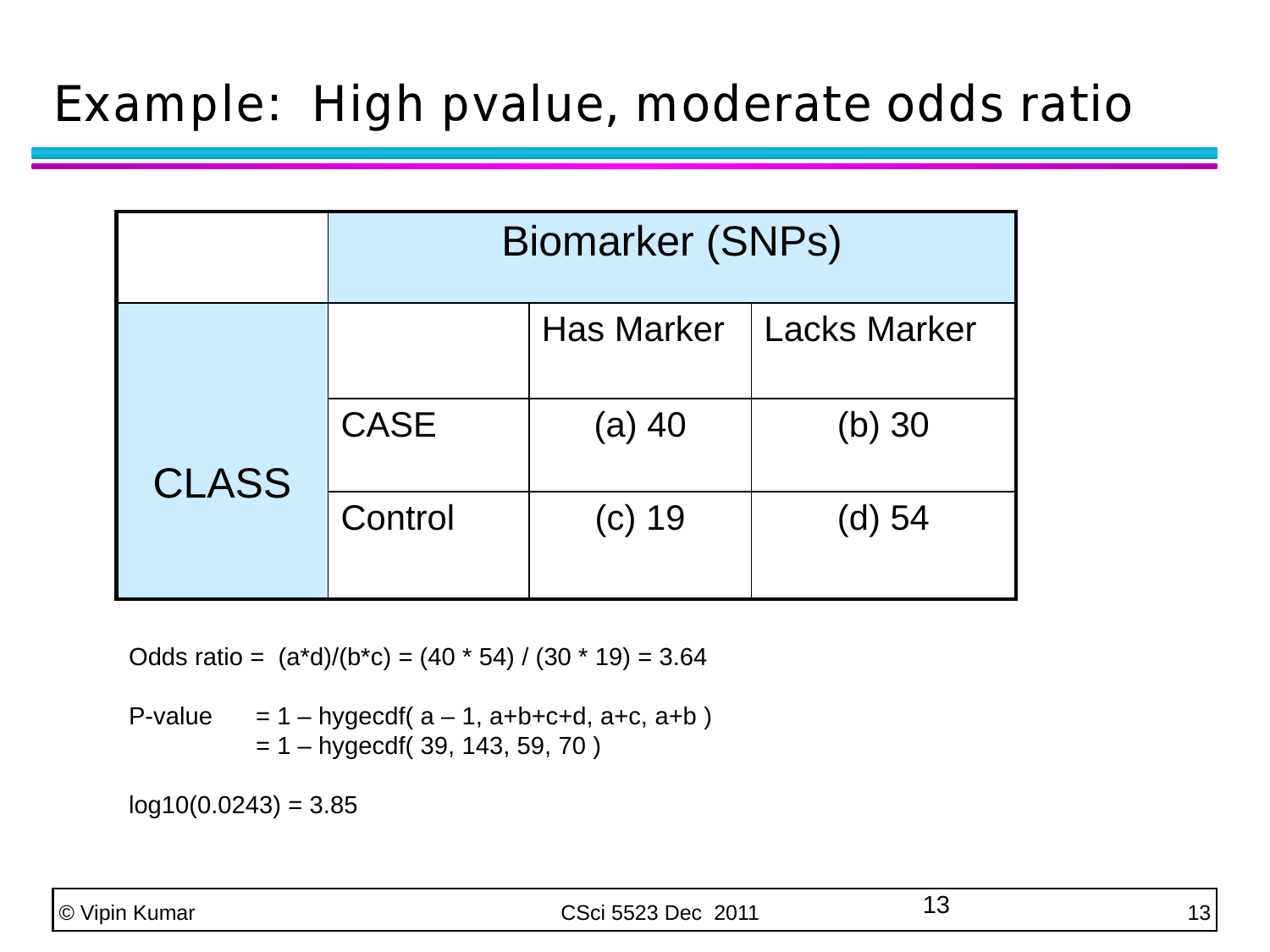

# Example:  High pvalue, moderate odds ratio
|  | Biomarker (SNPs) |  |  |
| --- | --- | --- | --- |
| CLASS |  | Has Marker | Lacks Marker |
|  | CASE | (a) 40 | (b) 30 |
|  | Control | (c) 19 | (d) 54 |
Odds ratio =  (a*d)/(b*c) = (40 * 54) / (30 * 19) = 3.64

P-value 	= 1 – hygecdf( a – 1, a+b+c+d, a+c, a+b )
             	= 1 – hygecdf( 39, 143, 59, 70 )

log10(0.0243) = 3.85
13